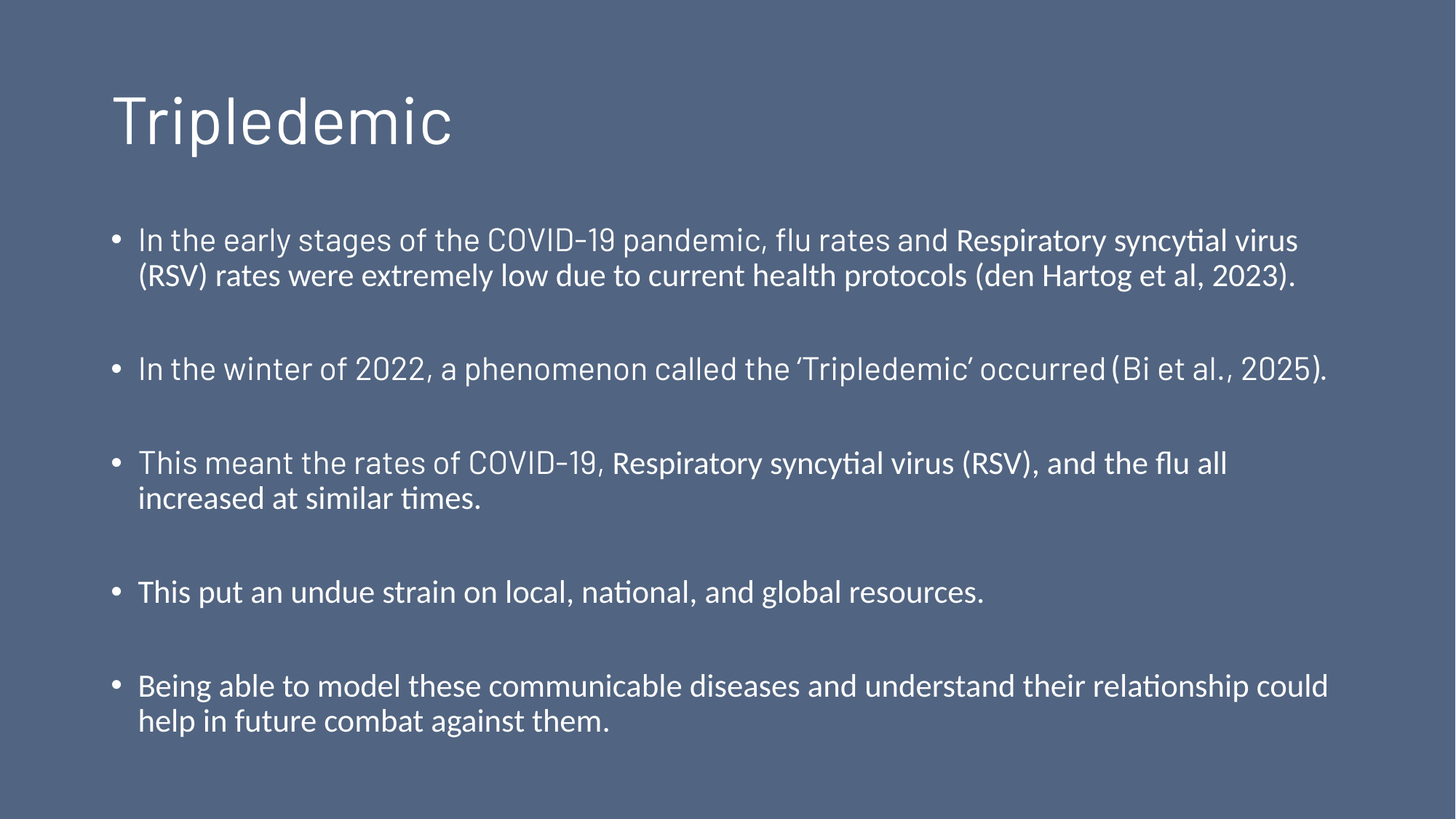

# Tripledemic
In the early stages of the COVID-19 pandemic, flu rates and Respiratory syncytial virus (RSV) rates were extremely low due to current health protocols (den Hartog et al, 2023).

In the winter of 2022, a phenomenon called the ‘Tripledemic’ occurred (Bi et al., 2025).

This meant the rates of COVID-19, Respiratory syncytial virus (RSV), and the flu all increased at similar times.

This put an undue strain on local, national, and global resources.

Being able to model these communicable diseases and understand their relationship could help in future combat against them.